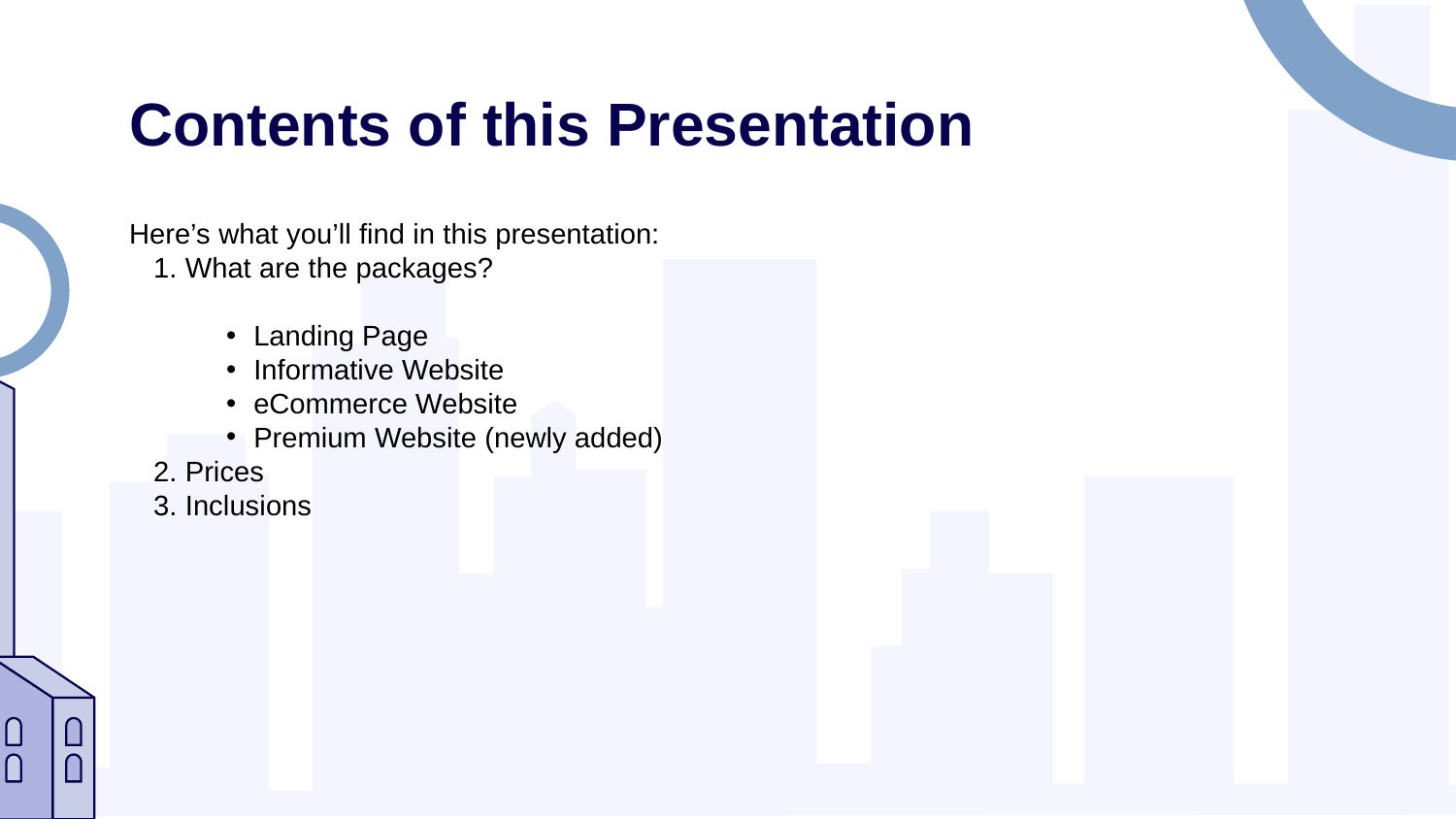

# Contents of this Presentation
Here’s what you’ll find in this presentation:
1. What are the packages?

Landing Page
Informative Website
eCommerce Website
Premium Website (newly added)
2. Prices
3. Inclusions